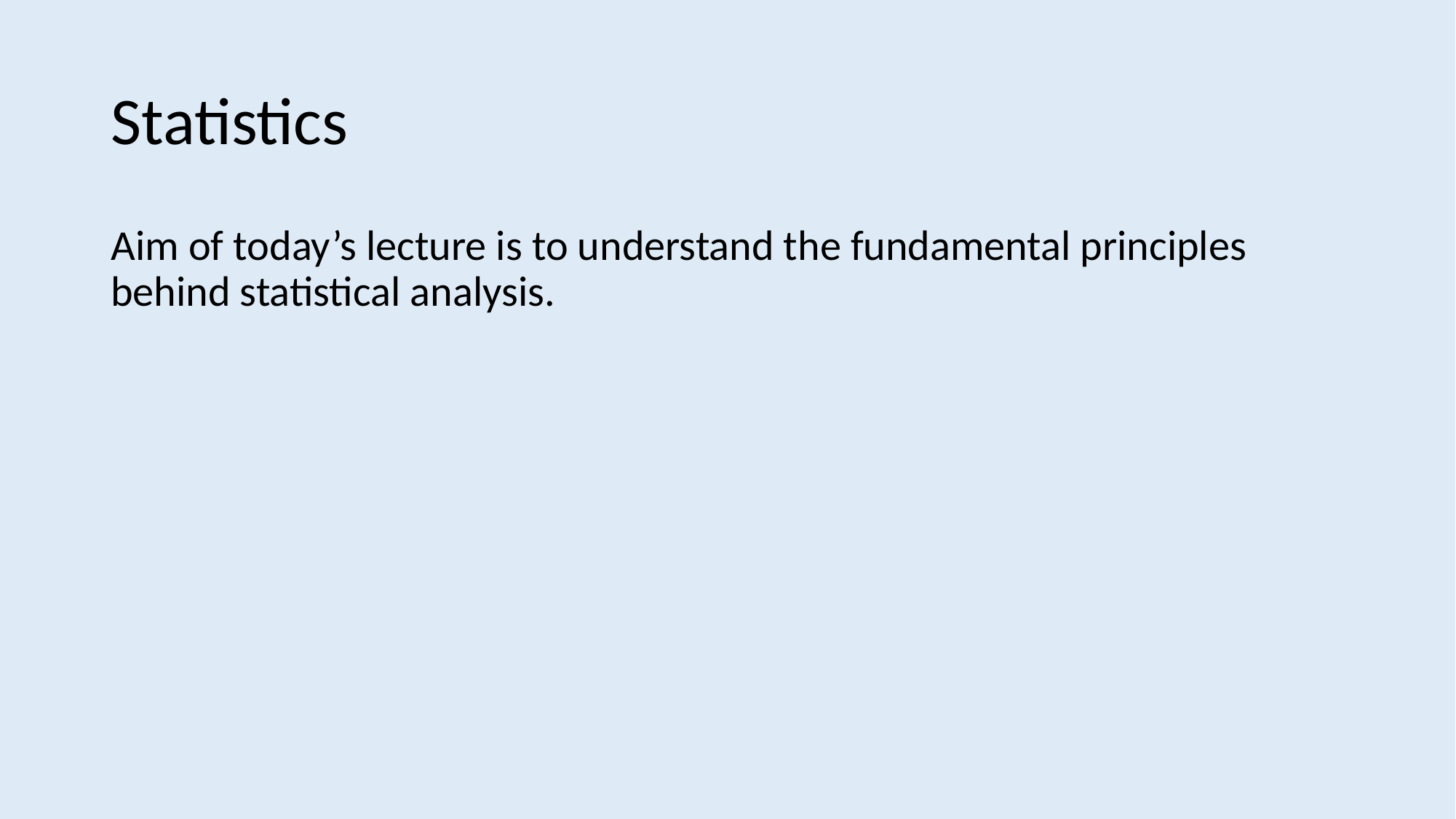

# Statistics
Aim of today’s lecture is to understand the fundamental principles behind statistical analysis.